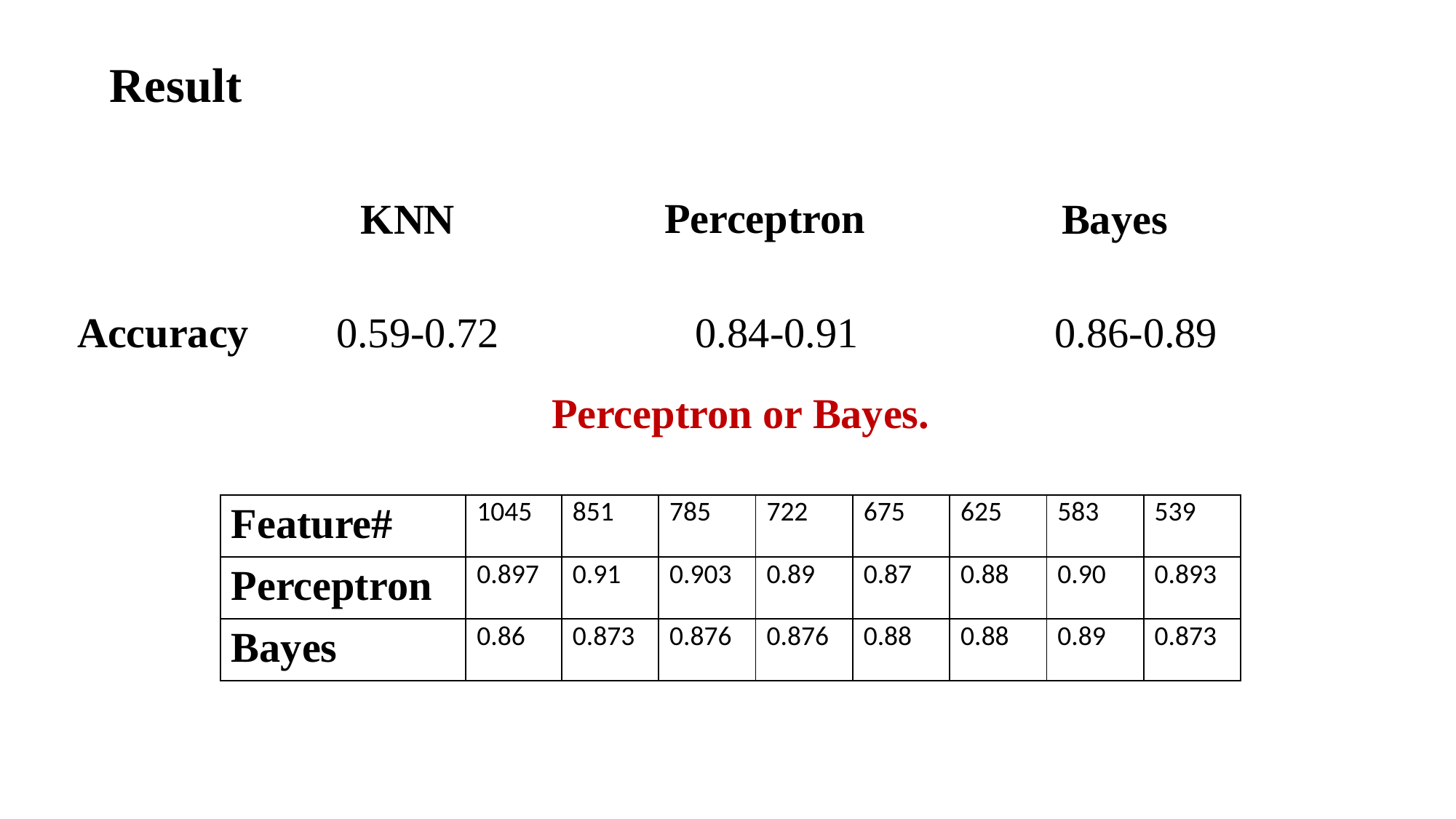

Result
Perceptron
KNN
Bayes
Accuracy
0.59-0.72
0.84-0.91
0.86-0.89
Perceptron or Bayes.
| Feature# | 1045 | 851 | 785 | 722 | 675 | 625 | 583 | 539 |
| --- | --- | --- | --- | --- | --- | --- | --- | --- |
| Perceptron | 0.897 | 0.91 | 0.903 | 0.89 | 0.87 | 0.88 | 0.90 | 0.893 |
| Bayes | 0.86 | 0.873 | 0.876 | 0.876 | 0.88 | 0.88 | 0.89 | 0.873 |